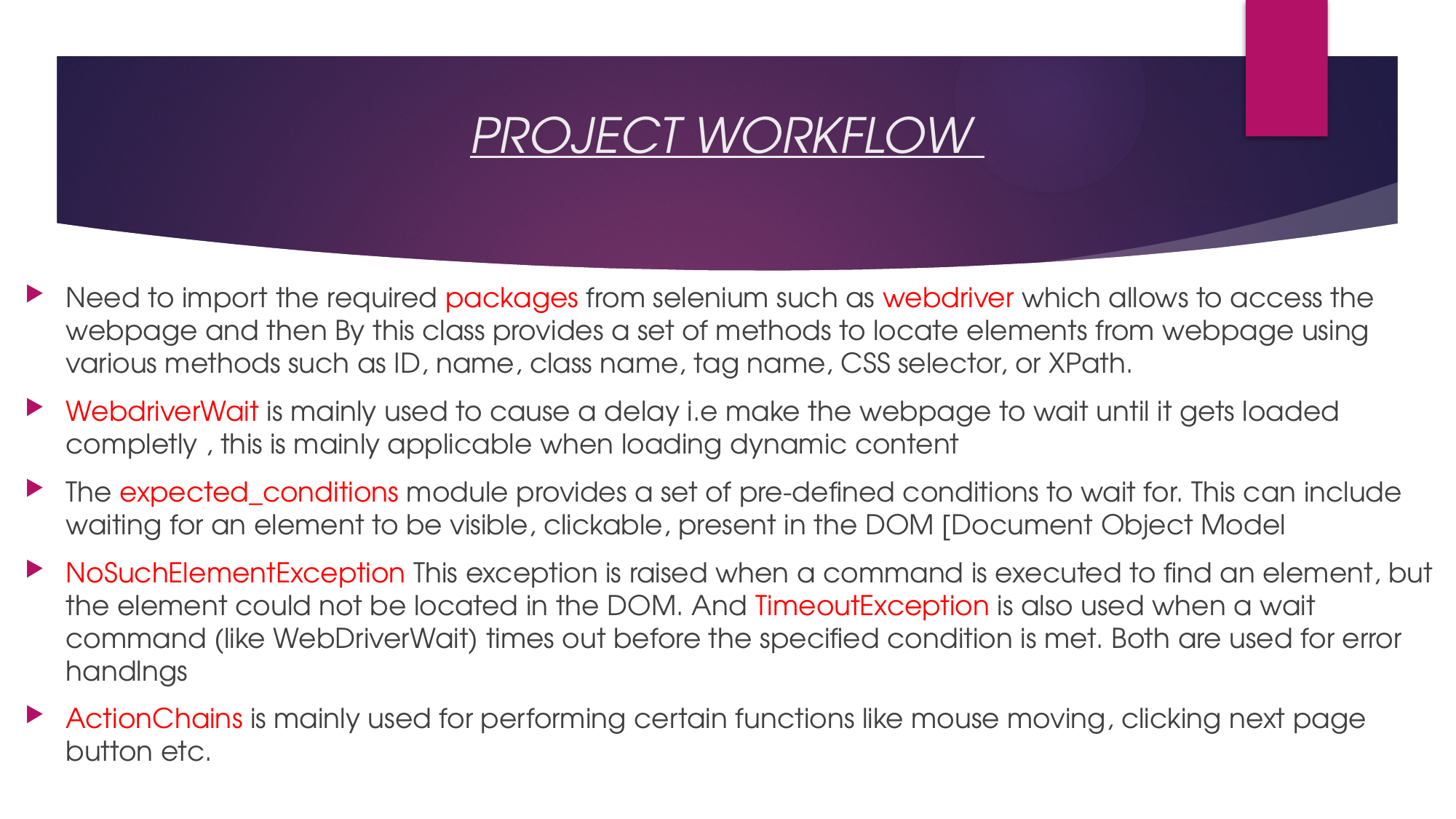

# PROJECT WORKFLOW
Need to import the required packages from selenium such as webdriver which allows to access the webpage and then By this class provides a set of methods to locate elements from webpage using various methods such as ID, name, class name, tag name, CSS selector, or XPath.
WebdriverWait is mainly used to cause a delay i.e make the webpage to wait until it gets loaded completly , this is mainly applicable when loading dynamic content
The expected_conditions module provides a set of pre-defined conditions to wait for. This can include waiting for an element to be visible, clickable, present in the DOM [Document Object Model
NoSuchElementException This exception is raised when a command is executed to find an element, but the element could not be located in the DOM. And TimeoutException is also used when a wait command (like WebDriverWait) times out before the specified condition is met. Both are used for error handlngs
ActionChains is mainly used for performing certain functions like mouse moving, clicking next page button etc.